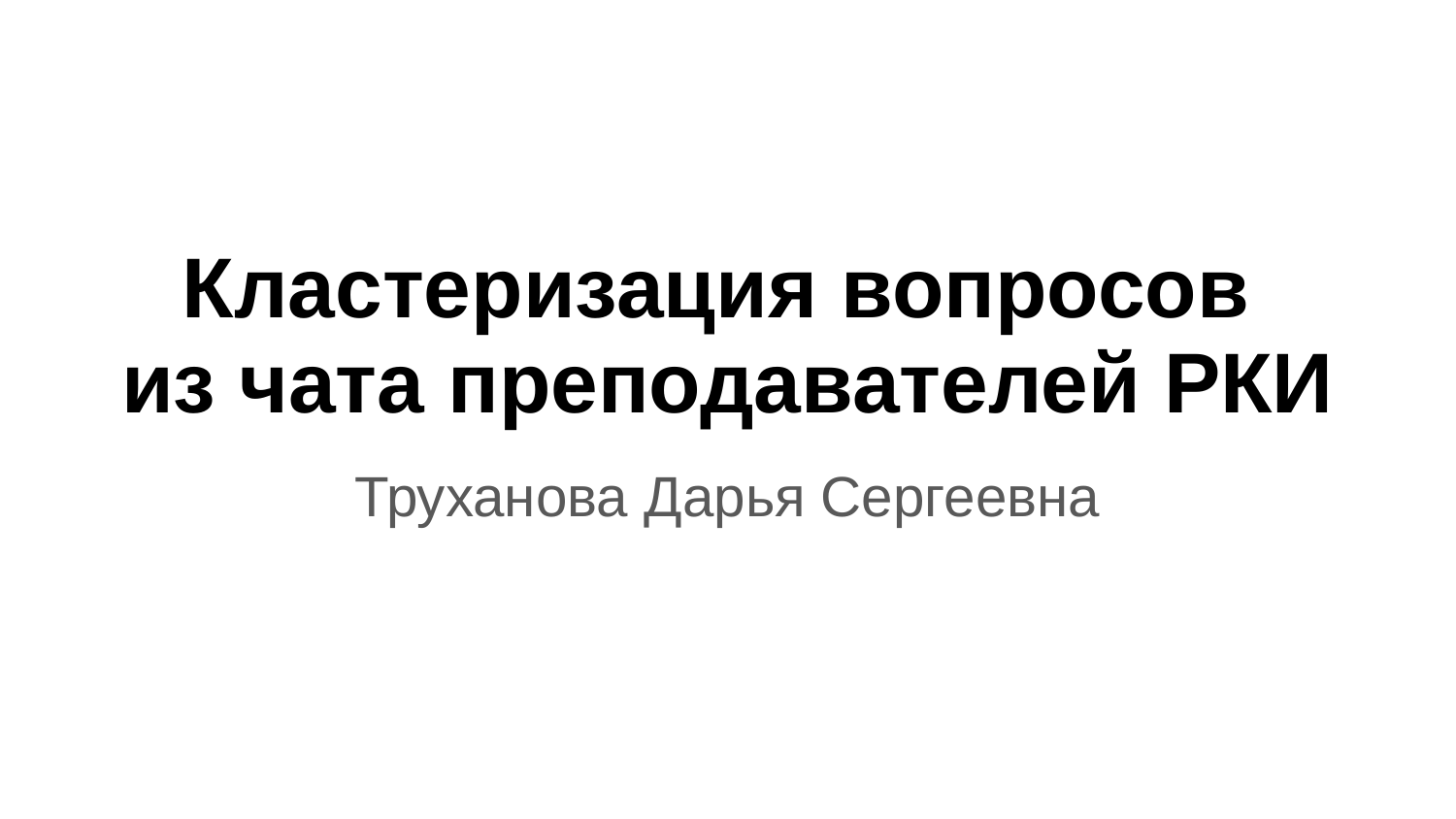

# Кластеризация вопросов
из чата преподавателей РКИ
Труханова Дарья Сергеевна